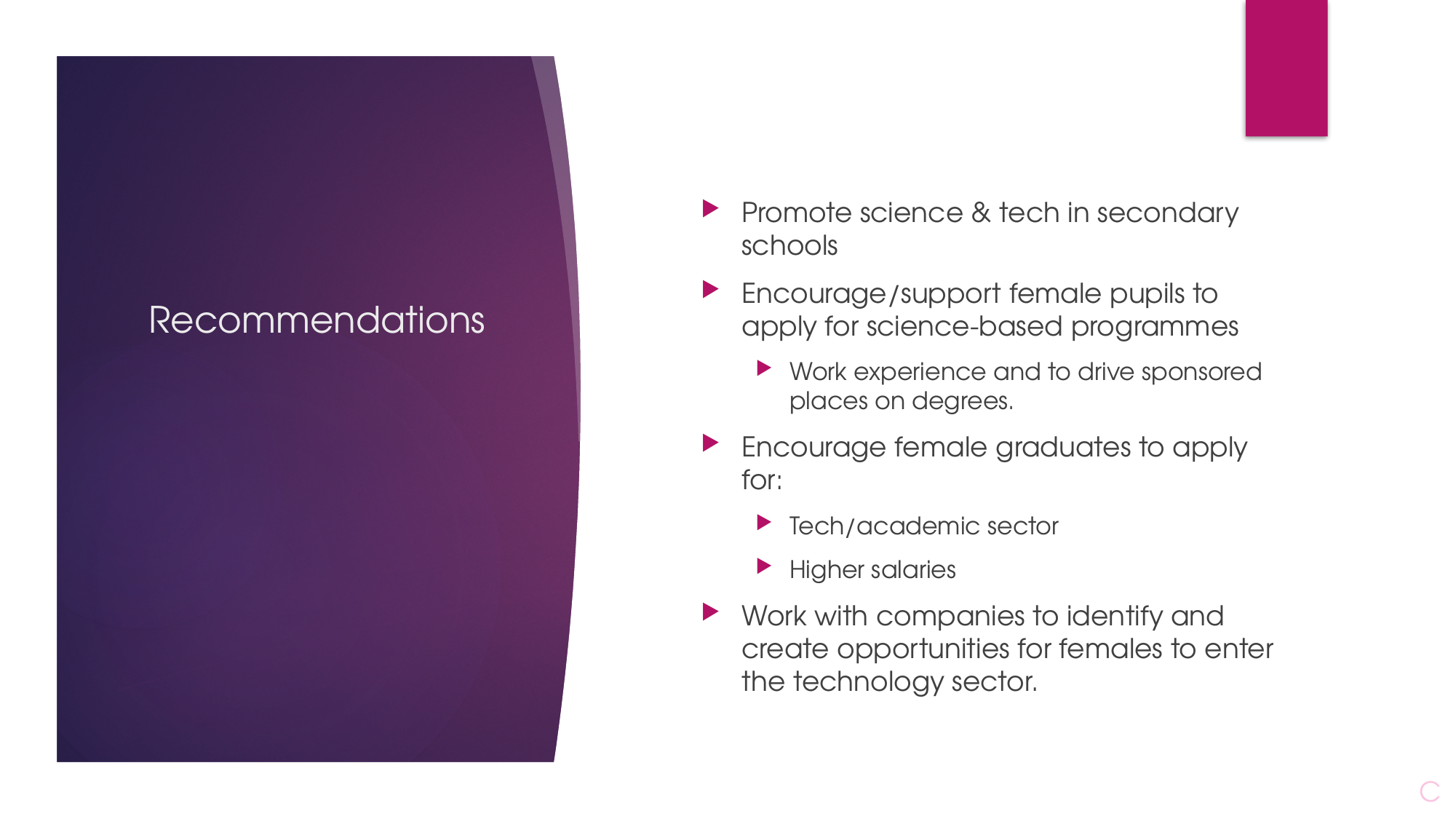

# Recommendations
Promote science & tech in secondary schools
Encourage/support female pupils to apply for science-based programmes
Work experience and to drive sponsored places on degrees.
Encourage female graduates to apply for:
Tech/academic sector
Higher salaries
Work with companies to identify and create opportunities for females to enter the technology sector.

C